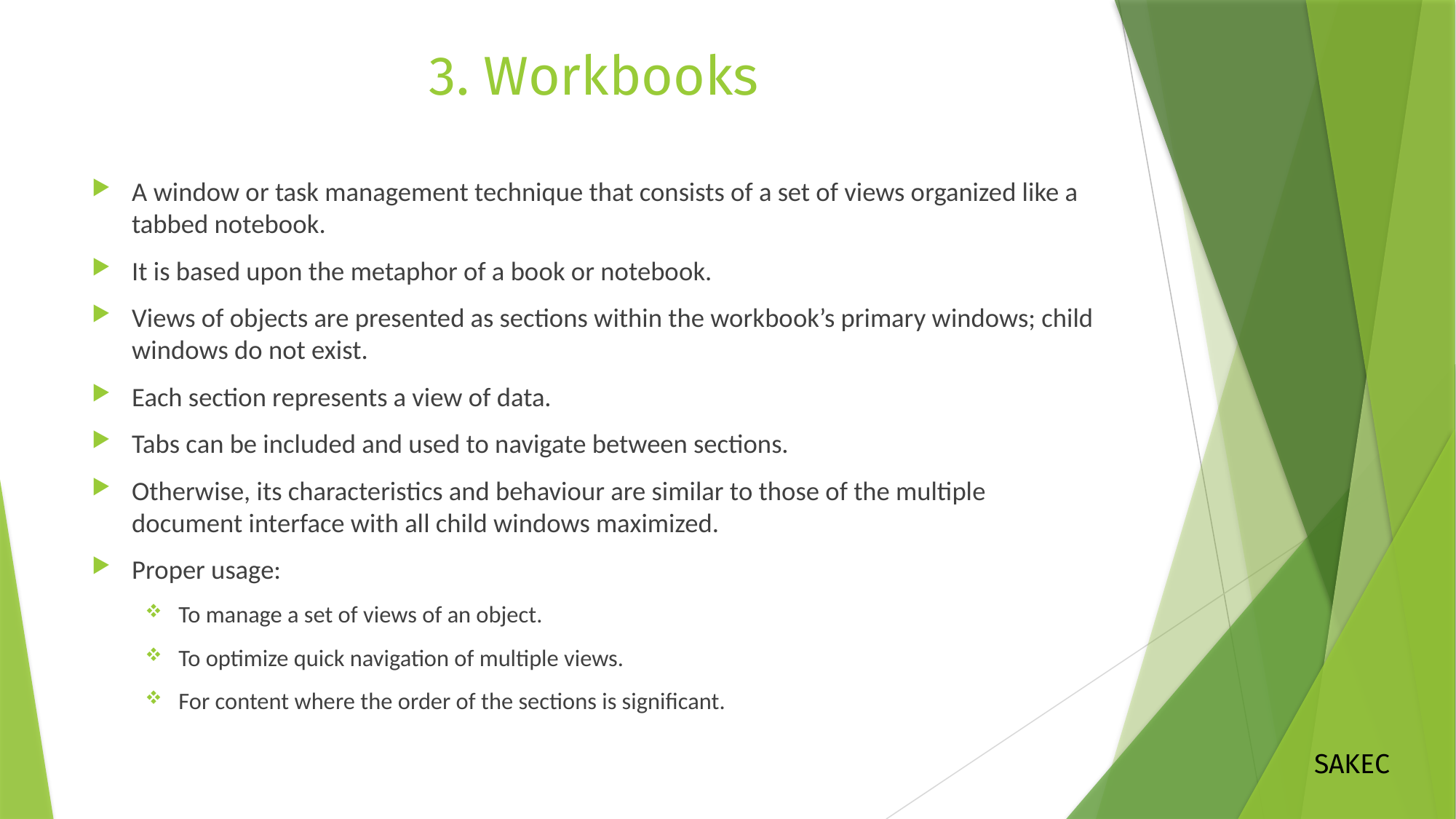

# 3. Workbooks
A window or task management technique that consists of a set of views organized like a tabbed notebook.
It is based upon the metaphor of a book or notebook.
Views of objects are presented as sections within the workbook’s primary windows; child windows do not exist.
Each section represents a view of data.
Tabs can be included and used to navigate between sections.
Otherwise, its characteristics and behaviour are similar to those of the multiple document interface with all child windows maximized.
Proper usage:
To manage a set of views of an object.
To optimize quick navigation of multiple views.
For content where the order of the sections is significant.
SAKEC